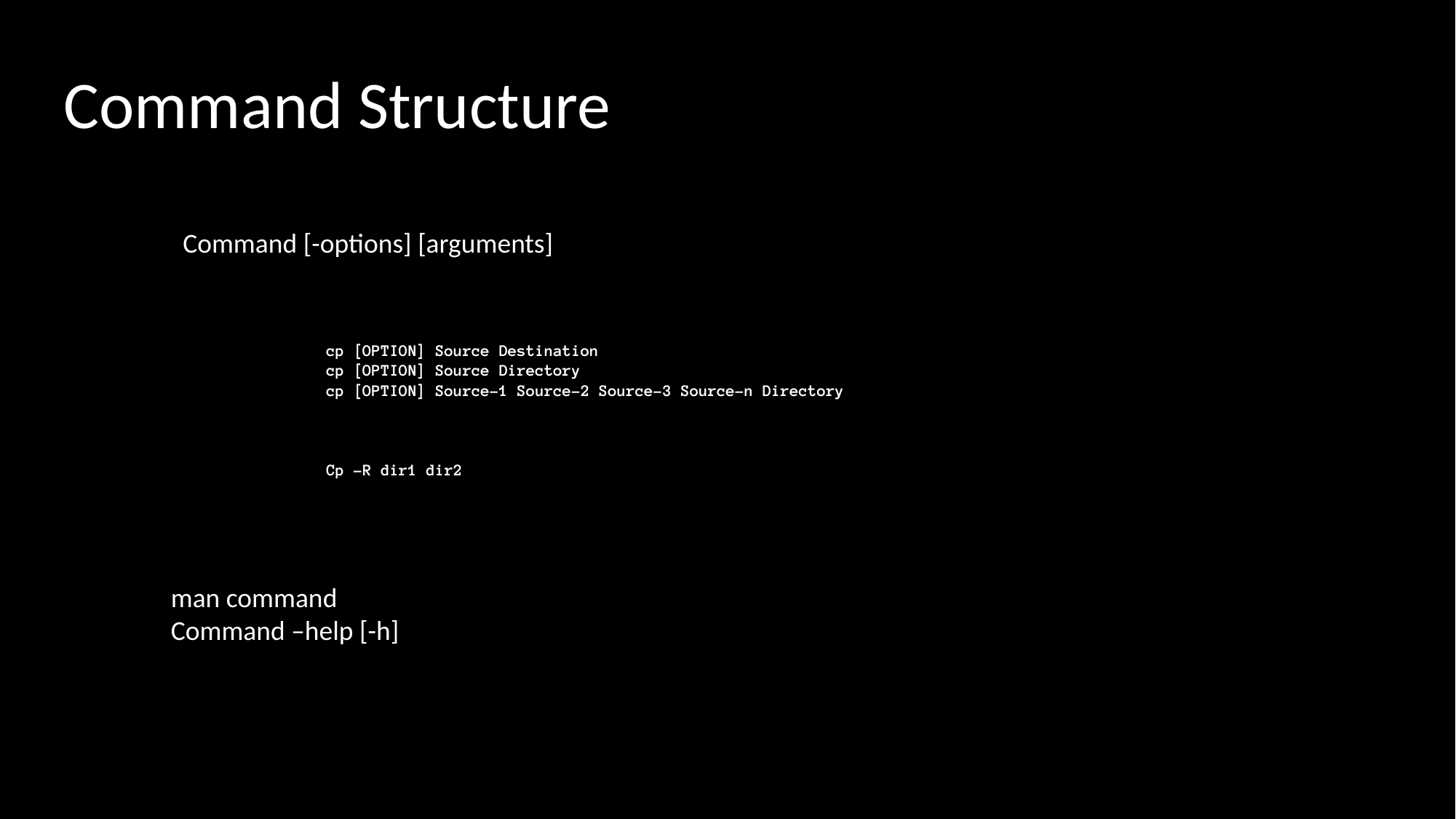

Command Structure
Command [-options] [arguments]
cp [OPTION] Source Destination
cp [OPTION] Source Directory
cp [OPTION] Source-1 Source-2 Source-3 Source-n Directory

Cp –R dir1 dir2
man command
Command –help [-h]